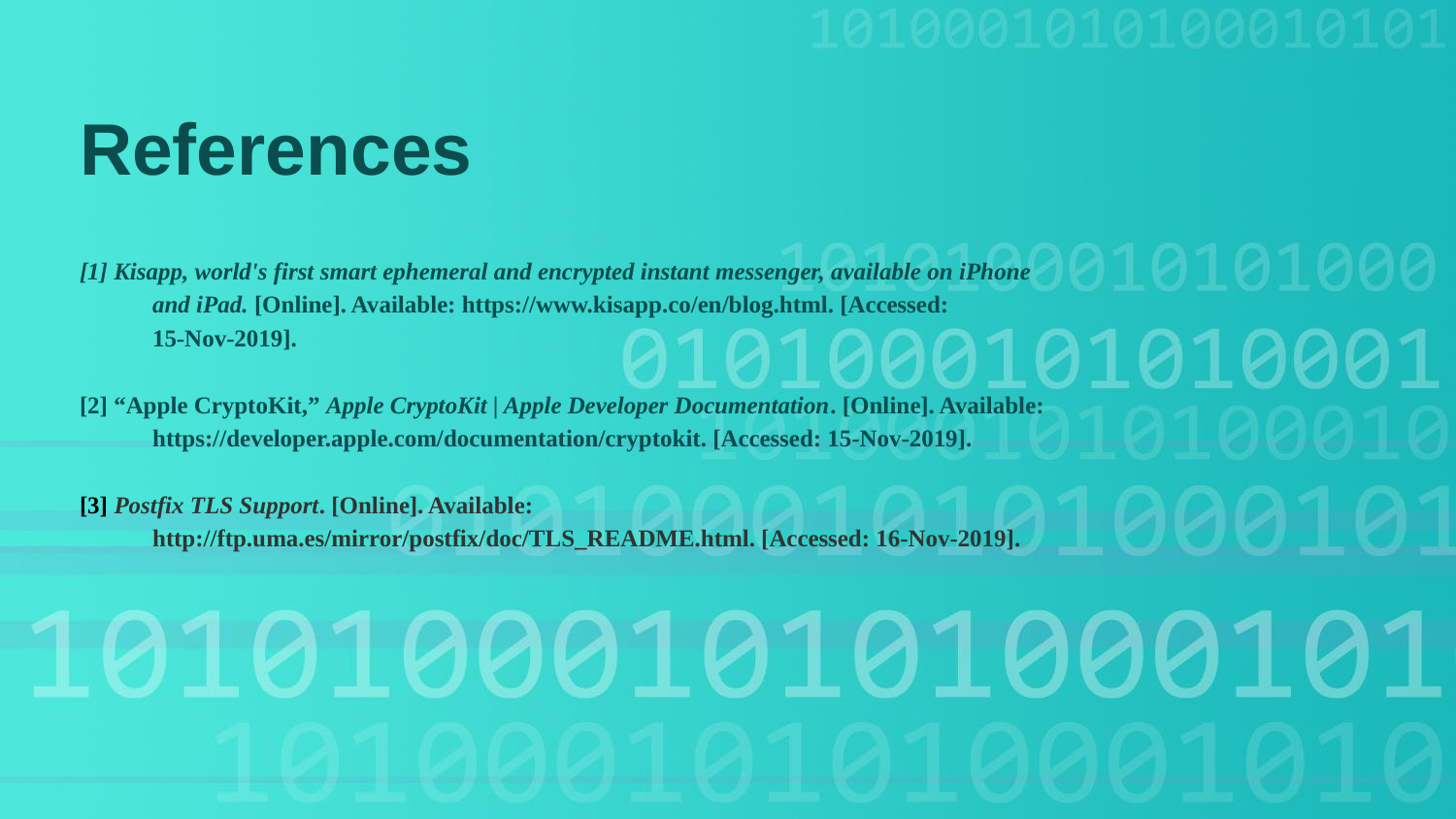

References

[1] Kisapp, world's first smart ephemeral and encrypted instant messenger, available on iPhone
and iPad. [Online]. Available: https://www.kisapp.co/en/blog.html. [Accessed:
15-Nov-2019].

[2] “Apple CryptoKit,” Apple CryptoKit | Apple Developer Documentation. [Online]. Available:
https://developer.apple.com/documentation/cryptokit. [Accessed: 15-Nov-2019].

[3] Postfix TLS Support. [Online]. Available:
http://ftp.uma.es/mirror/postfix/doc/TLS_README.html. [Accessed: 16-Nov-2019].